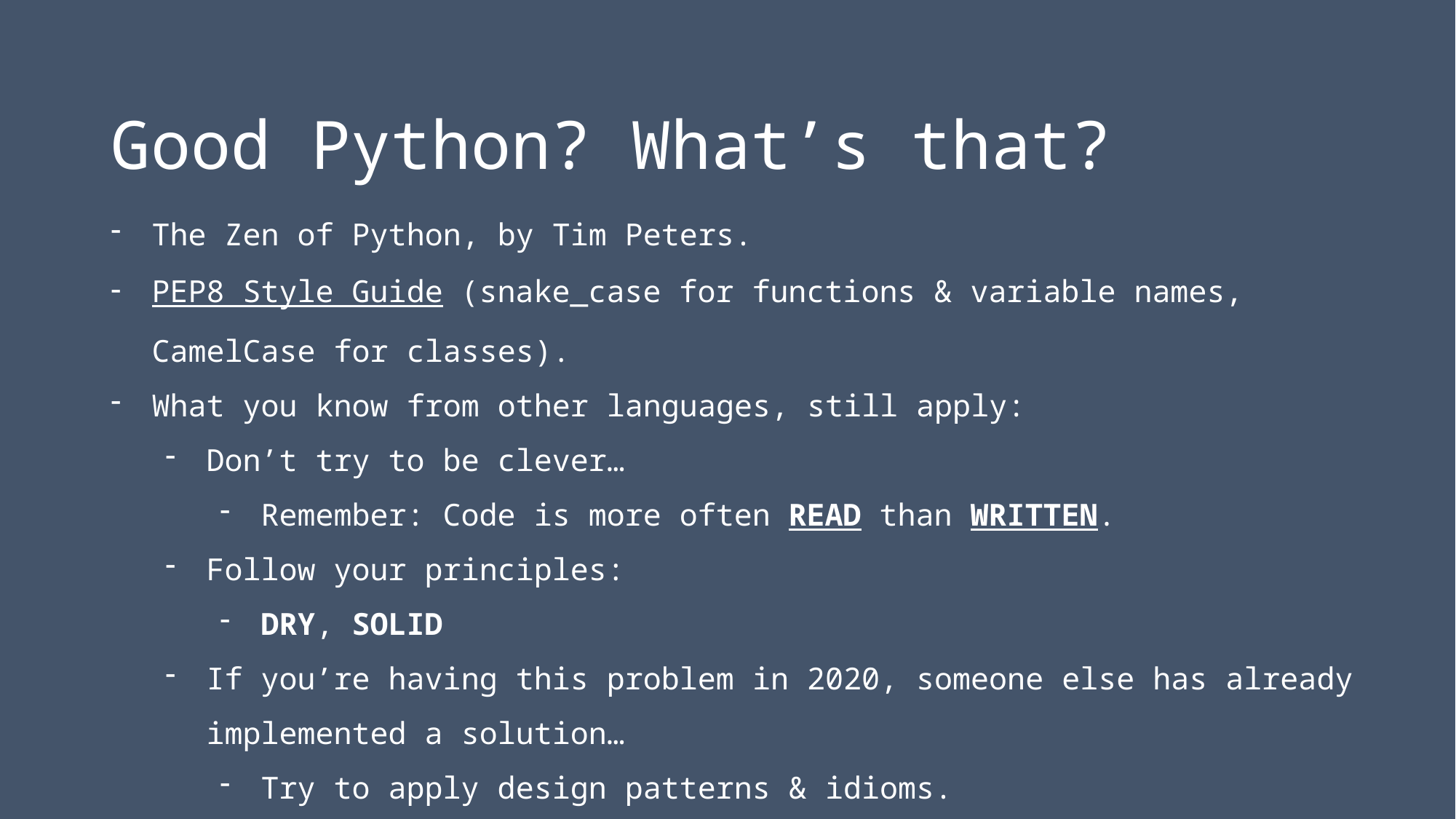

# Good Python? What’s that?
The Zen of Python, by Tim Peters.
PEP8 Style Guide (snake_case for functions & variable names, CamelCase for classes).
What you know from other languages, still apply:
Don’t try to be clever…
Remember: Code is more often READ than WRITTEN.
Follow your principles:
DRY, SOLID
If you’re having this problem in 2020, someone else has already implemented a solution…
Try to apply design patterns & idioms.